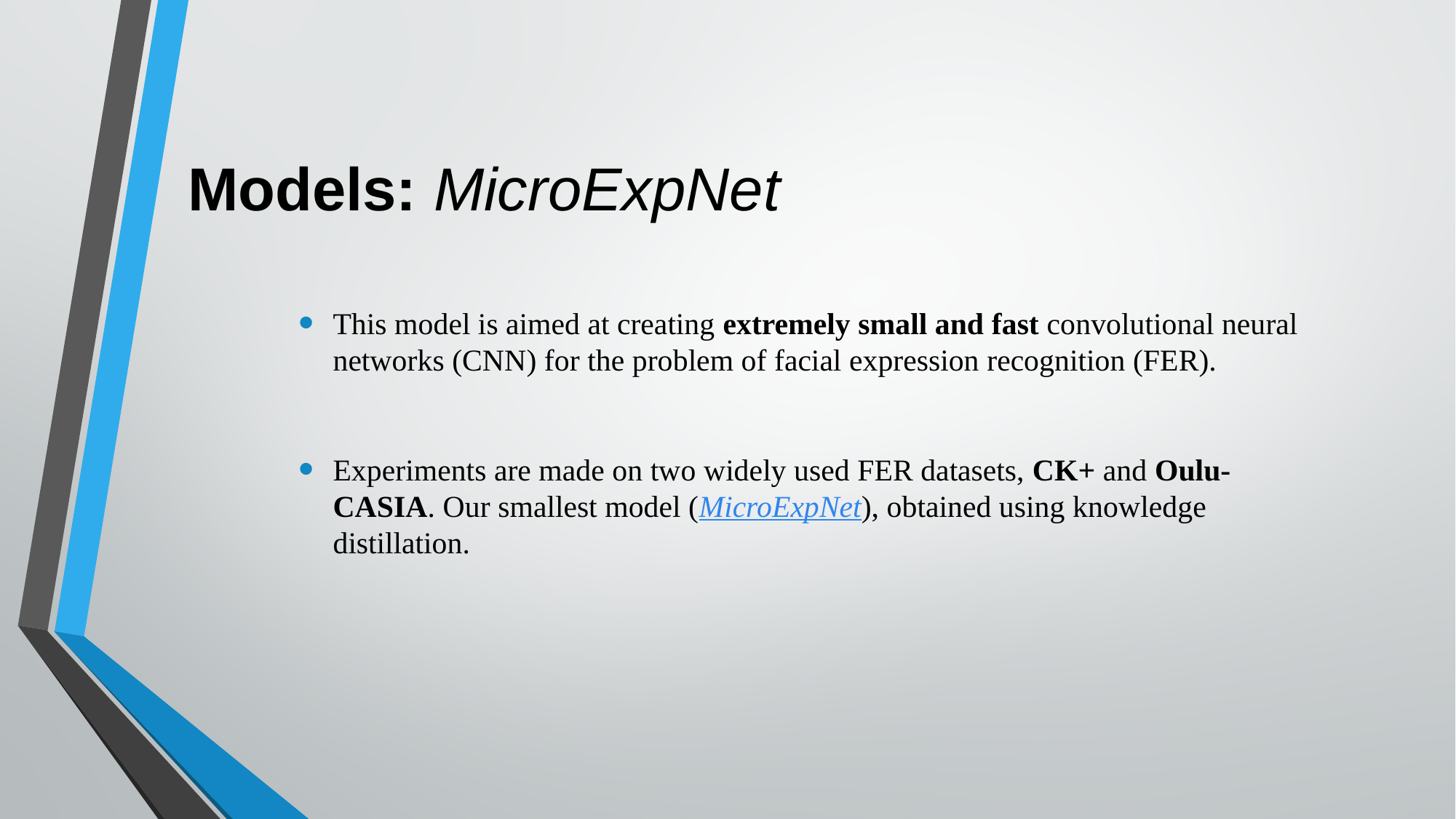

# Models: MicroExpNet
This model is aimed at creating extremely small and fast convolutional neural networks (CNN) for the problem of facial expression recognition (FER).

Experiments are made on two widely used FER datasets, CK+ and Oulu-CASIA. Our smallest model (MicroExpNet), obtained using knowledge distillation.